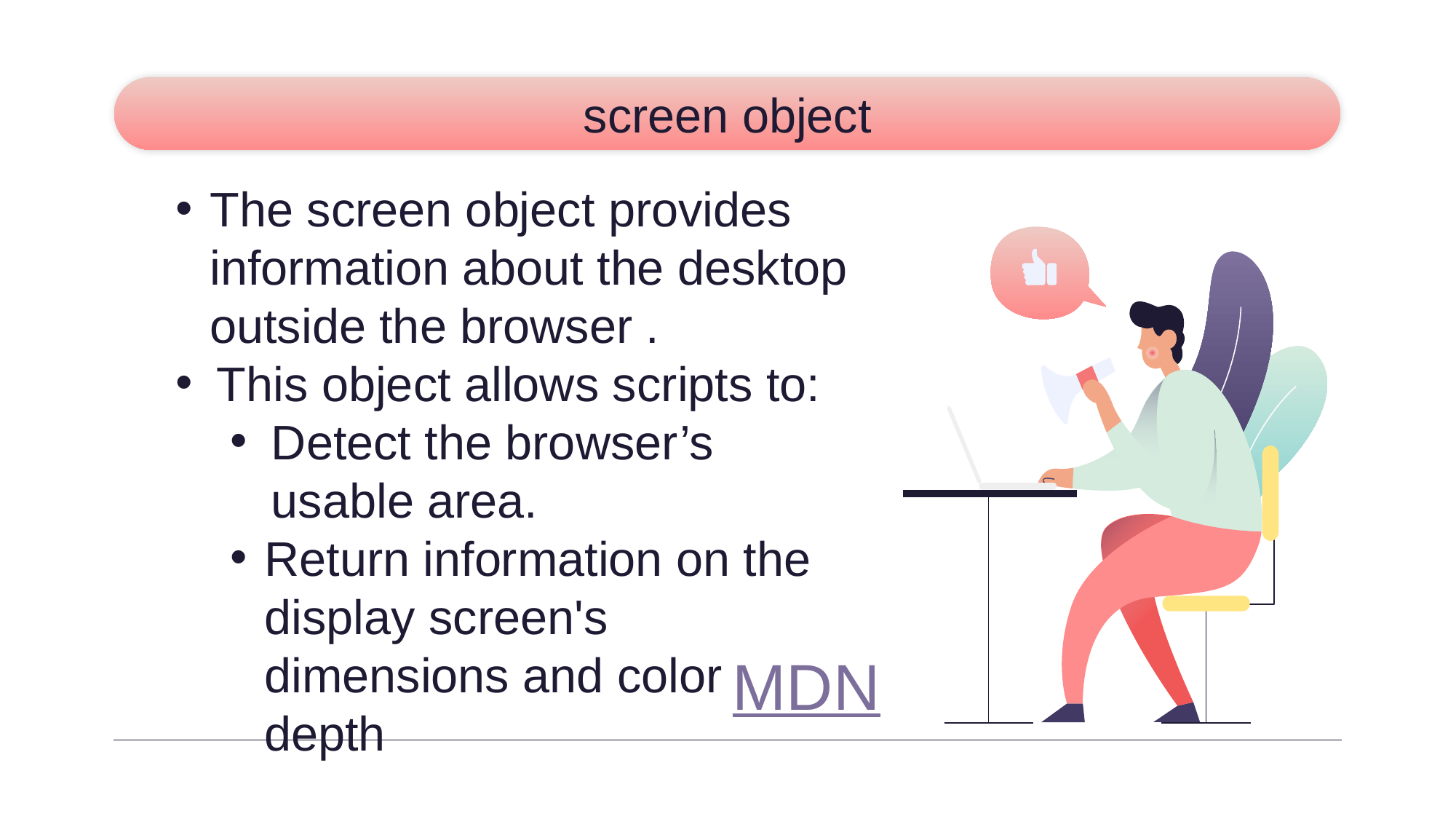

# screen object
The screen object provides information about the desktop outside the browser .
This object allows scripts to:
Detect the browser’s usable area.
Return information on the display screen's dimensions and color depth

MDN